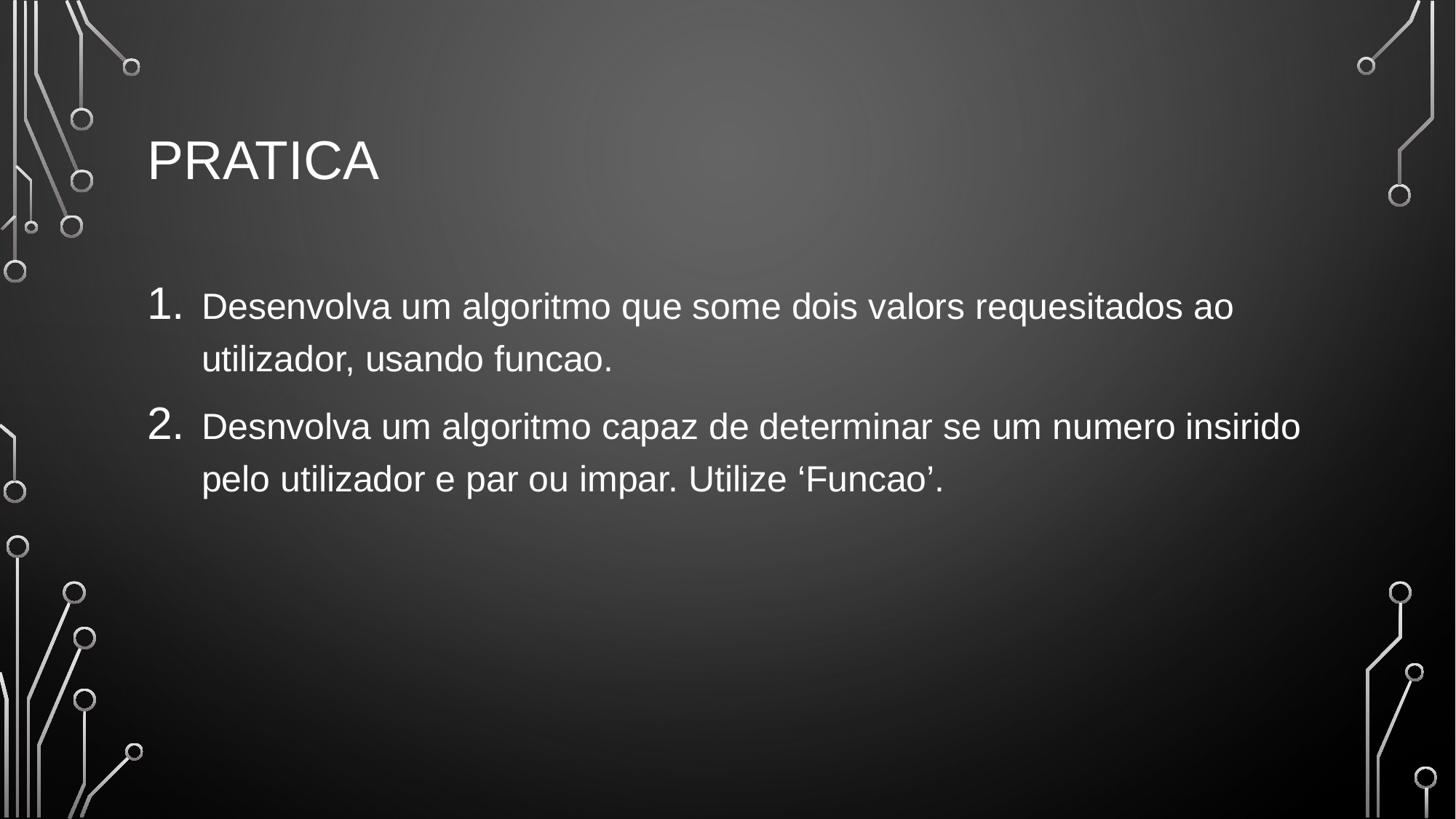

# pratica
Desenvolva um algoritmo que some dois valors requesitados ao utilizador, usando funcao.
Desnvolva um algoritmo capaz de determinar se um numero insirido pelo utilizador e par ou impar. Utilize ‘Funcao’.